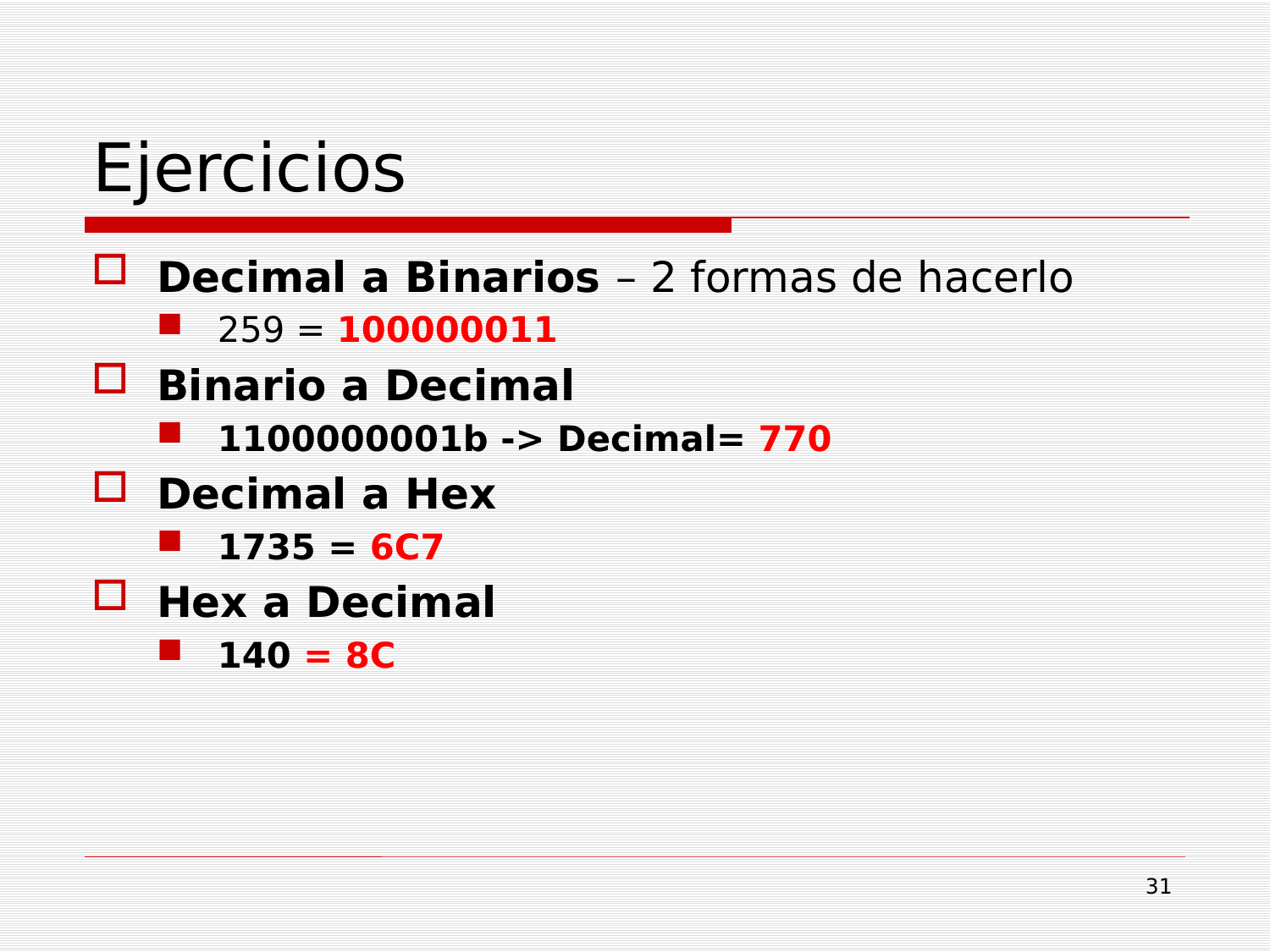

# Ejercicios
Decimal a Binarios – 2 formas de hacerlo
259 = 100000011
Binario a Decimal
1100000001b -> Decimal= 770
Decimal a Hex
1735 = 6C7
Hex a Decimal
140 = 8C

31